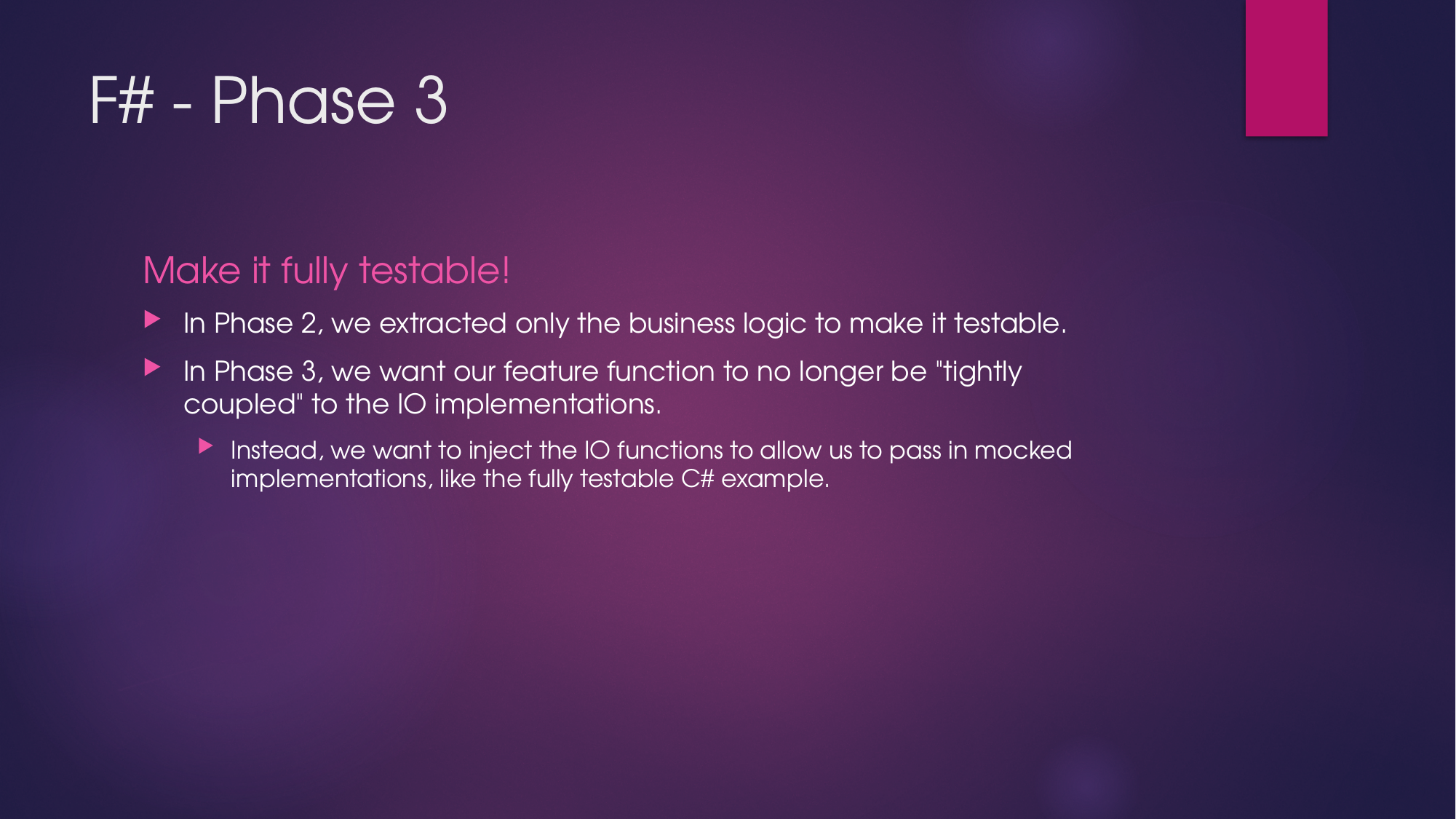

# F# - Phase 3
Make it fully testable!
In Phase 2, we extracted only the business logic to make it testable.
In Phase 3, we want our feature function to no longer be "tightly coupled" to the IO implementations.
Instead, we want to inject the IO functions to allow us to pass in mocked implementations, like the fully testable C# example.